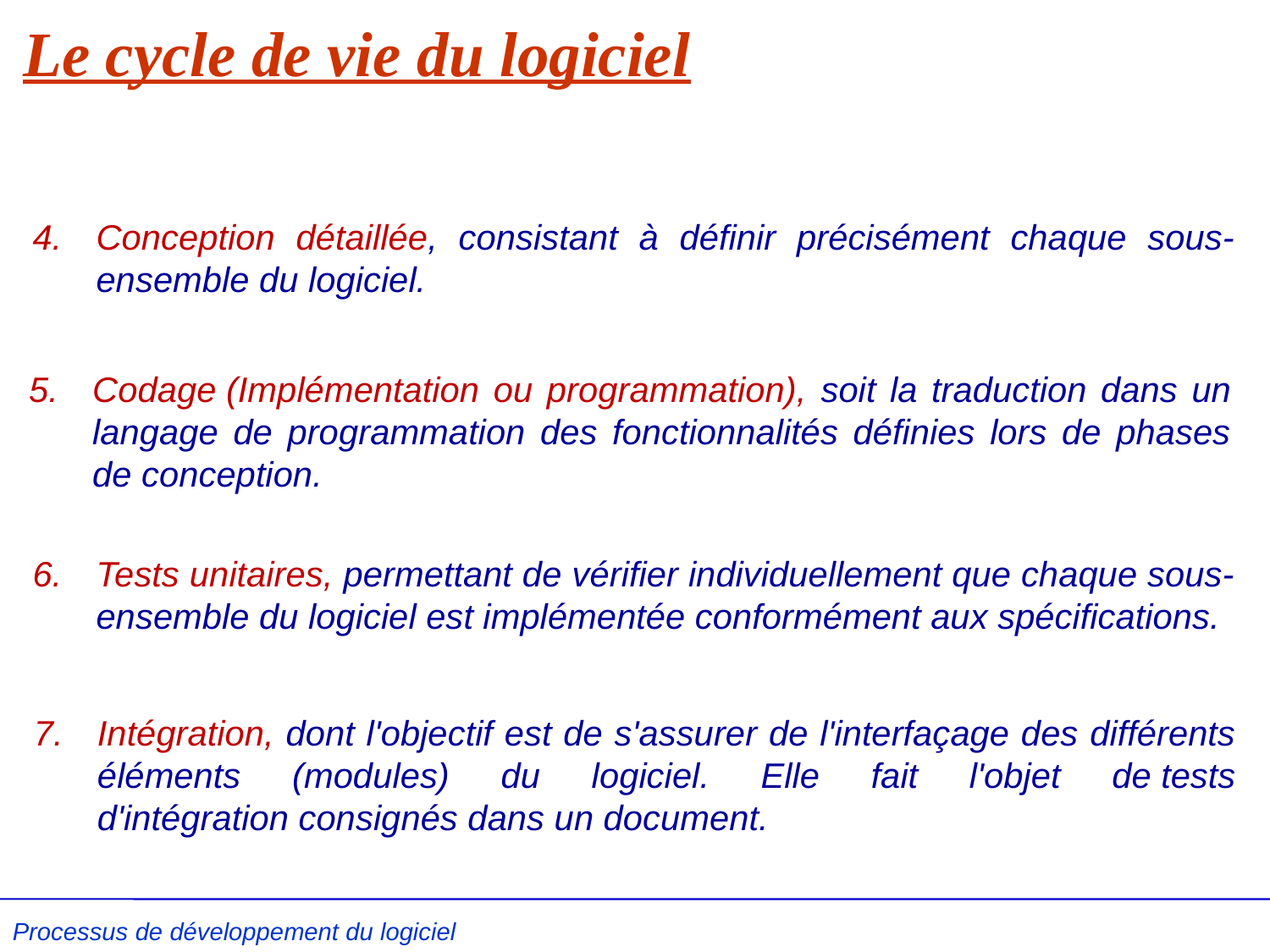

# Le cycle de vie du logiciel
Conception détaillée, consistant à définir précisément chaque sous-ensemble du logiciel.
Codage (Implémentation ou programmation), soit la traduction dans un langage de programmation des fonctionnalités définies lors de phases de conception.
Tests unitaires, permettant de vérifier individuellement que chaque sous-ensemble du logiciel est implémentée conformément aux spécifications.
Intégration, dont l'objectif est de s'assurer de l'interfaçage des différents éléments (modules) du logiciel. Elle fait l'objet de tests d'intégration consignés dans un document.

Processus de développement du logiciel                                                                                                            L .Kzaz